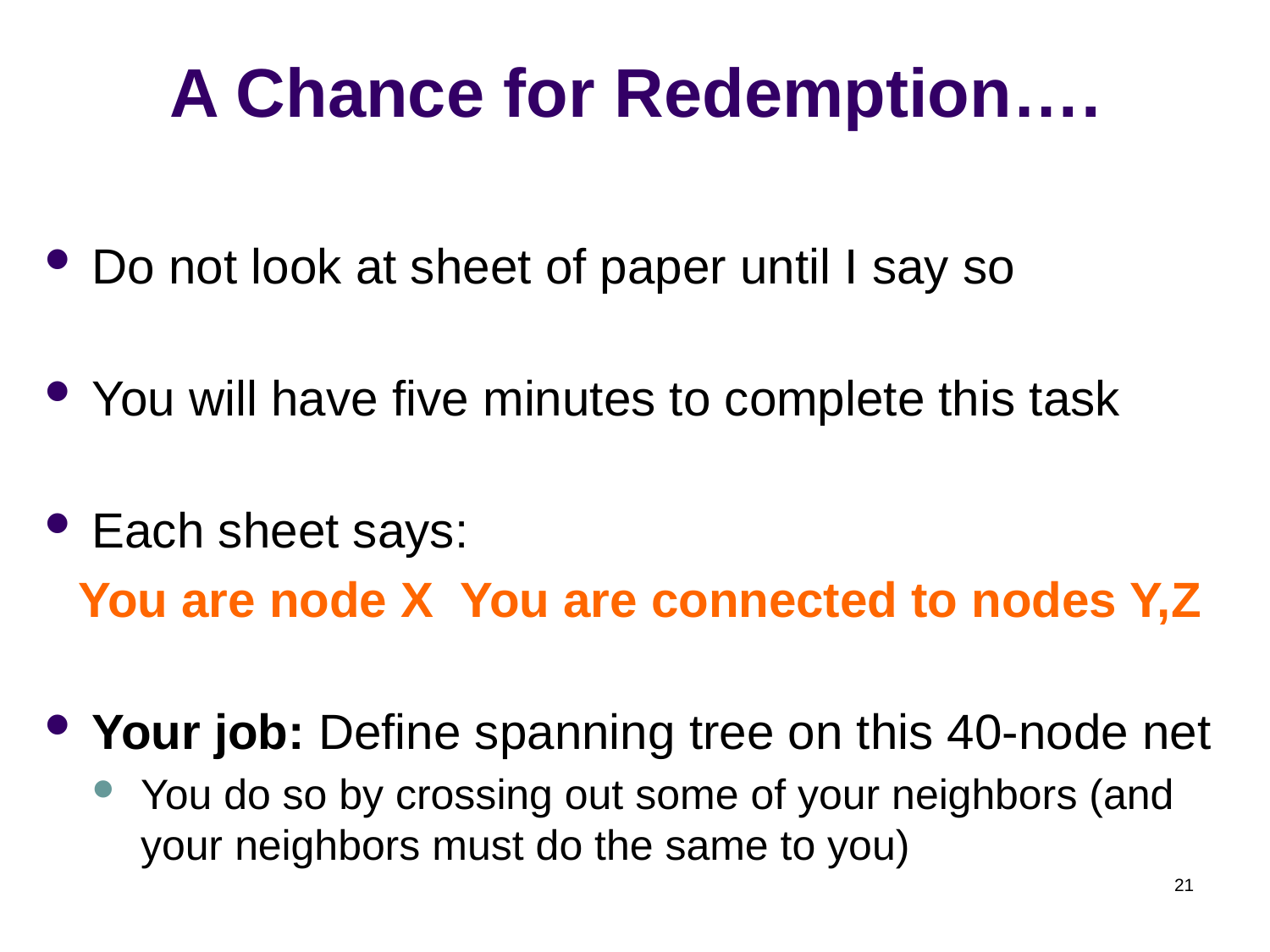

# A Chance for Redemption….

Do not look at sheet of paper until I say so

You will have five minutes to complete this task

Each sheet says:
You are node X  You are connected to nodes Y,Z

Your job: Define spanning tree on this 40-node net
You do so by crossing out some of your neighbors (and your neighbors must do the same to you)

21